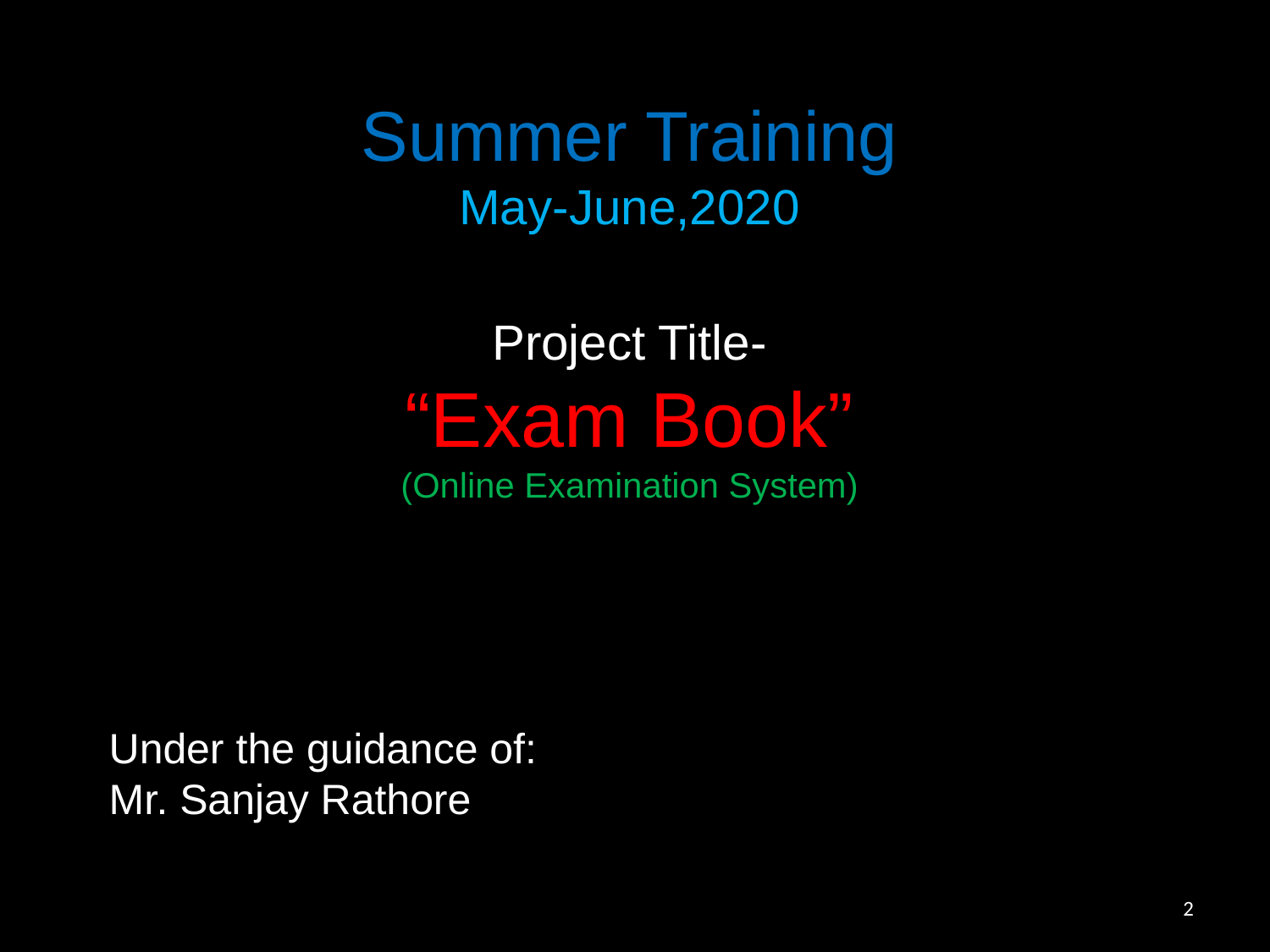

Summer Training
May-June,2020

Project Title-
“Exam Book”
(Online Examination System)

 Under the guidance of:
 Mr. Sanjay Rathore

2